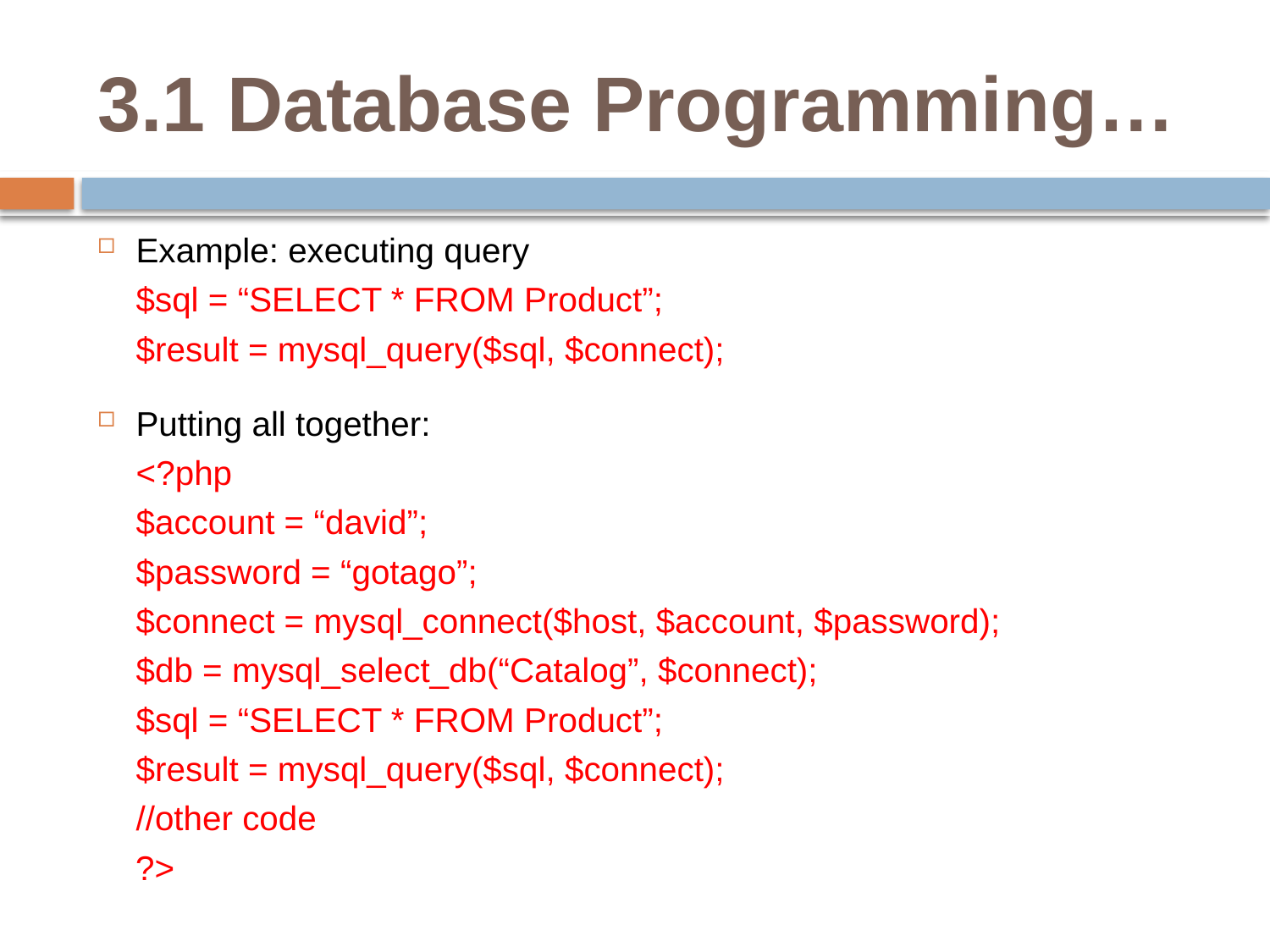

# 3.1 Database Programming…
Example: executing query
		$sql = “SELECT * FROM Product”;
		$result = mysql_query($sql, $connect);

Putting all together:
	<?php
		$account = “david”;
		$password = “gotago”;
		$connect = mysql_connect($host, $account, $password);
		$db = mysql_select_db(“Catalog”, $connect);
		$sql = “SELECT * FROM Product”;
		$result = mysql_query($sql, $connect);
		//other code
    ?>